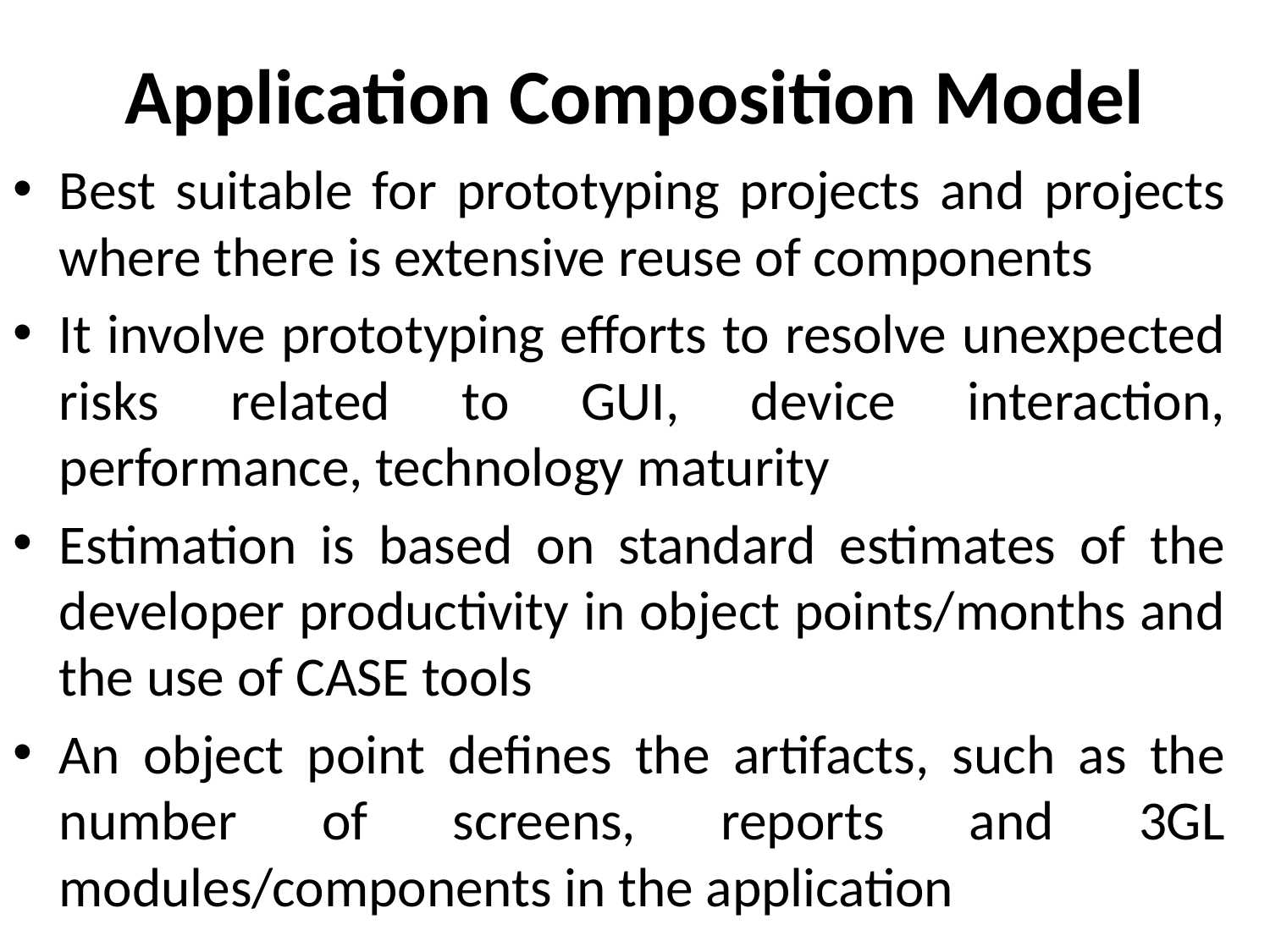

# Application Composition Model
Best suitable for prototyping projects and projects where there is extensive reuse of components
It involve prototyping efforts to resolve unexpected risks related to GUI, device interaction, performance, technology maturity
Estimation is based on standard estimates of the developer productivity in object points/months and the use of CASE tools
An object point defines the artifacts, such as the number of screens, reports and 3GL modules/components in the application